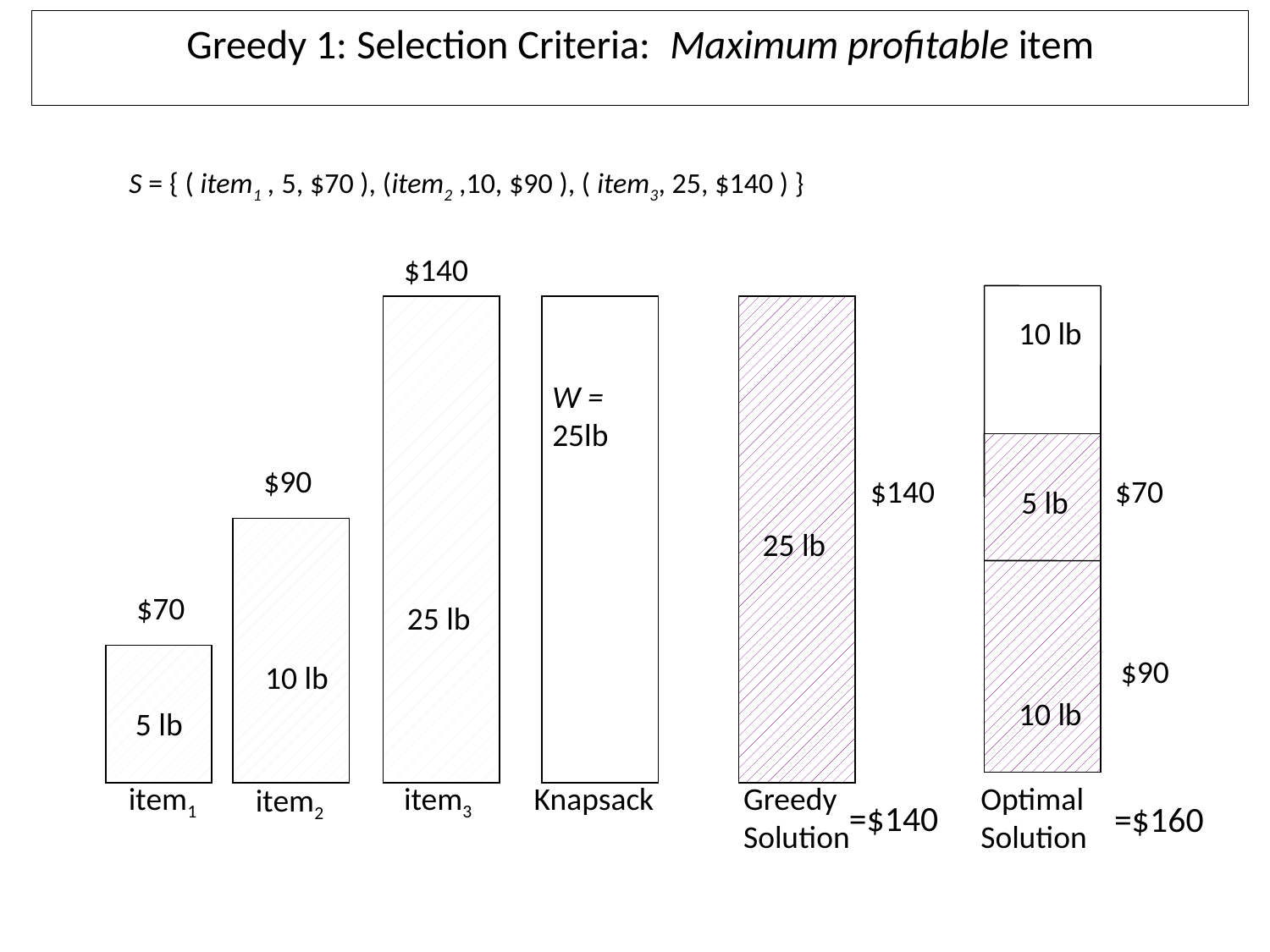

# Greedy 1: Selection Criteria:  Maximum profitable item
S = { ( item1 , 5, $70 ), (item2 ,10, $90 ), ( item3, 25, $140 ) }

$140

10 lb
W = 25lb

$90
$140
$70
5 lb

25 lb

$70
25 lb

$90
10 lb
10 lb

5 lb

item1
item3
Knapsack
Greedy
Solution
Optimal
Solution
item2
=$140
=$160